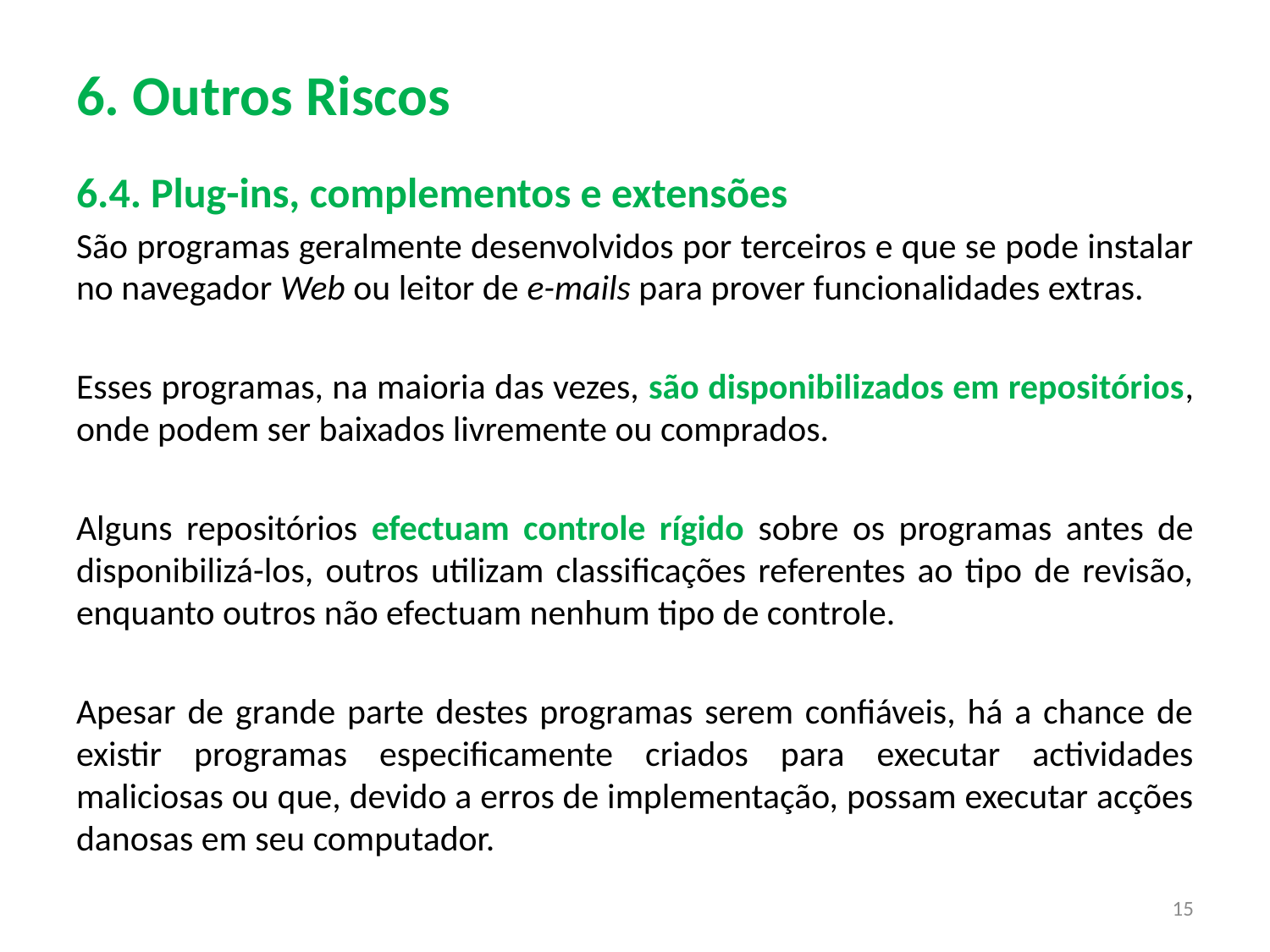

# 6. Outros Riscos
6.4. Plug-ins, complementos e extensões
São programas geralmente desenvolvidos por terceiros e que se pode instalar no navegador Web ou leitor de e-mails para prover funcionalidades extras.

Esses programas, na maioria das vezes, são disponibilizados em repositórios, onde podem ser baixados livremente ou comprados.

Alguns repositórios efectuam controle rígido sobre os programas antes de disponibilizá-los, outros utilizam classificações referentes ao tipo de revisão, enquanto outros não efectuam nenhum tipo de controle.

Apesar de grande parte destes programas serem confiáveis, há a chance de existir programas especificamente criados para executar actividades maliciosas ou que, devido a erros de implementação, possam executar acções danosas em seu computador.
15